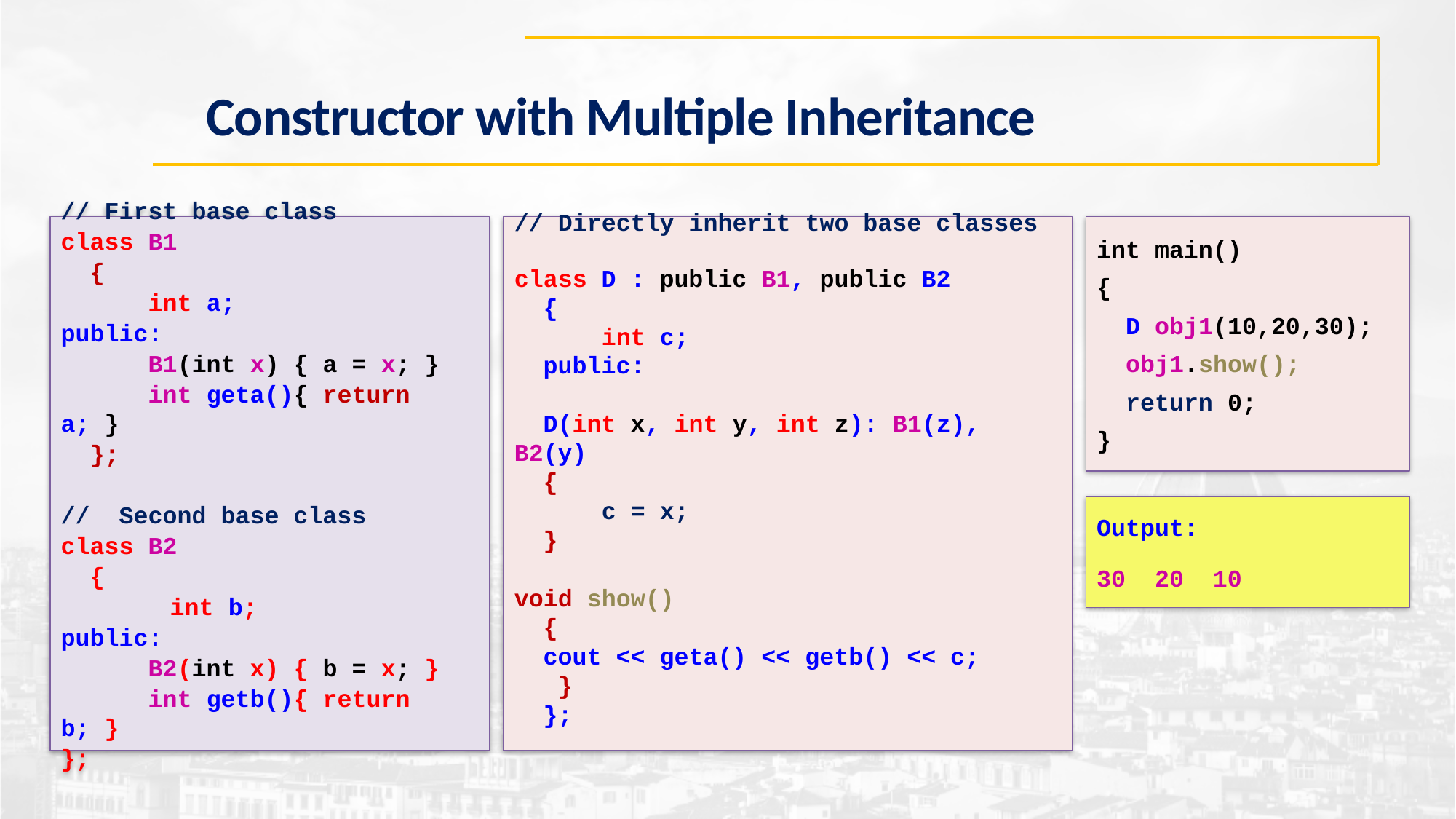

Constructor with Multiple Inheritance
// First base class
class B1
  {
      int a;
public:
      B1(int x) { a = x; }
      int geta(){ return a; }
  };

//  Second base class
class B2
  {
	int b;
public:
      B2(int x) { b = x; }
      int getb(){ return b; }
};
// Directly inherit two base classes

class D : public B1, public B2
  {
      int c;
  public:

  D(int x, int y, int z): B1(z), B2(y)
  {
      c = x;
  }

void show()
  {
  cout << geta() << getb() << c;
   }
  };

int main()
{
  D obj1(10,20,30);
  obj1.show();
  return 0;
}
Output:

30  20  10